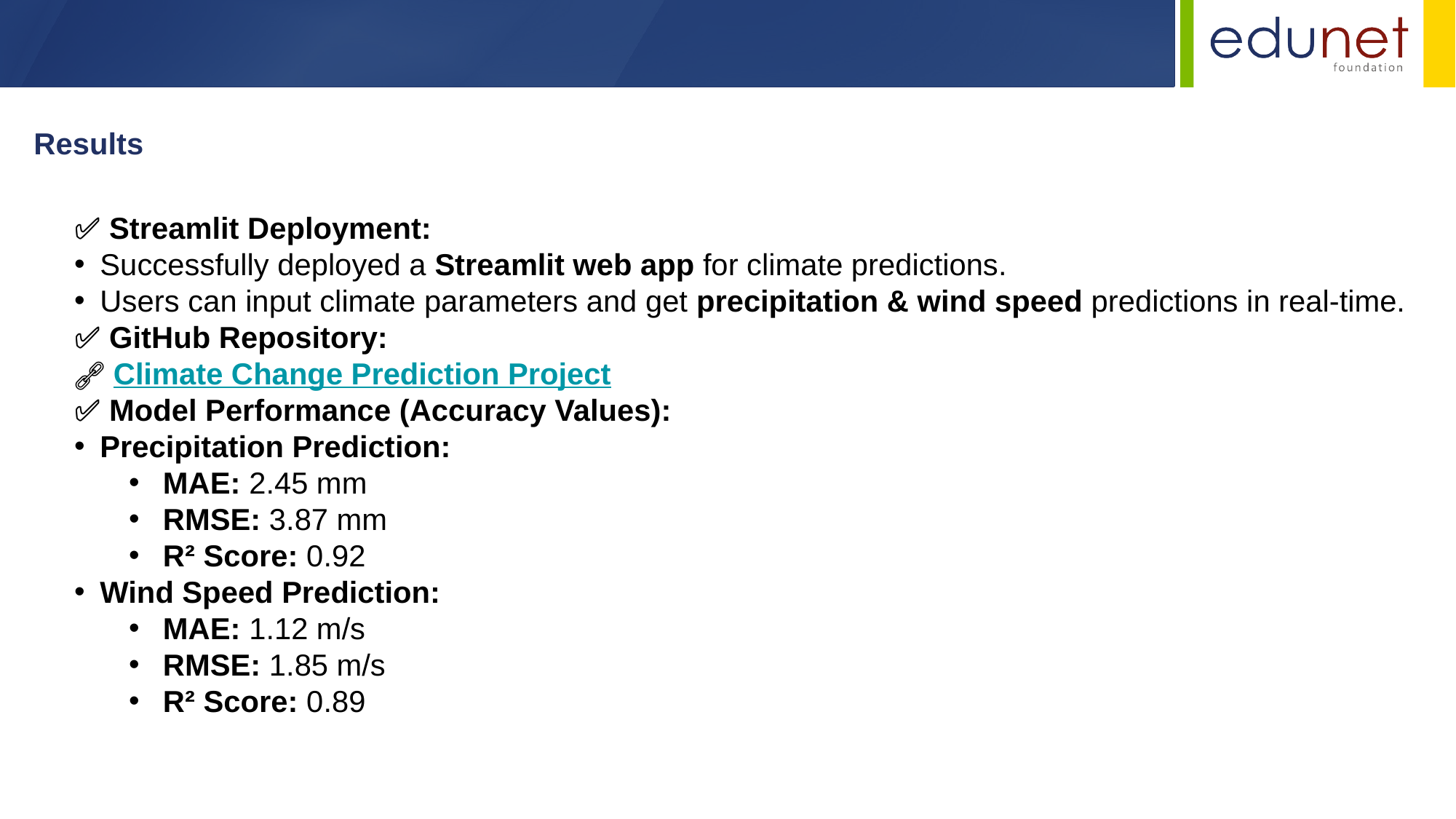

Results
✅ Streamlit Deployment:
Successfully deployed a Streamlit web app for climate predictions.
Users can input climate parameters and get precipitation & wind speed predictions in real-time.
✅ GitHub Repository:
🔗 Climate Change Prediction Project
✅ Model Performance (Accuracy Values):
Precipitation Prediction:
MAE: 2.45 mm
RMSE: 3.87 mm
R² Score: 0.92
Wind Speed Prediction:
MAE: 1.12 m/s
RMSE: 1.85 m/s
R² Score: 0.89